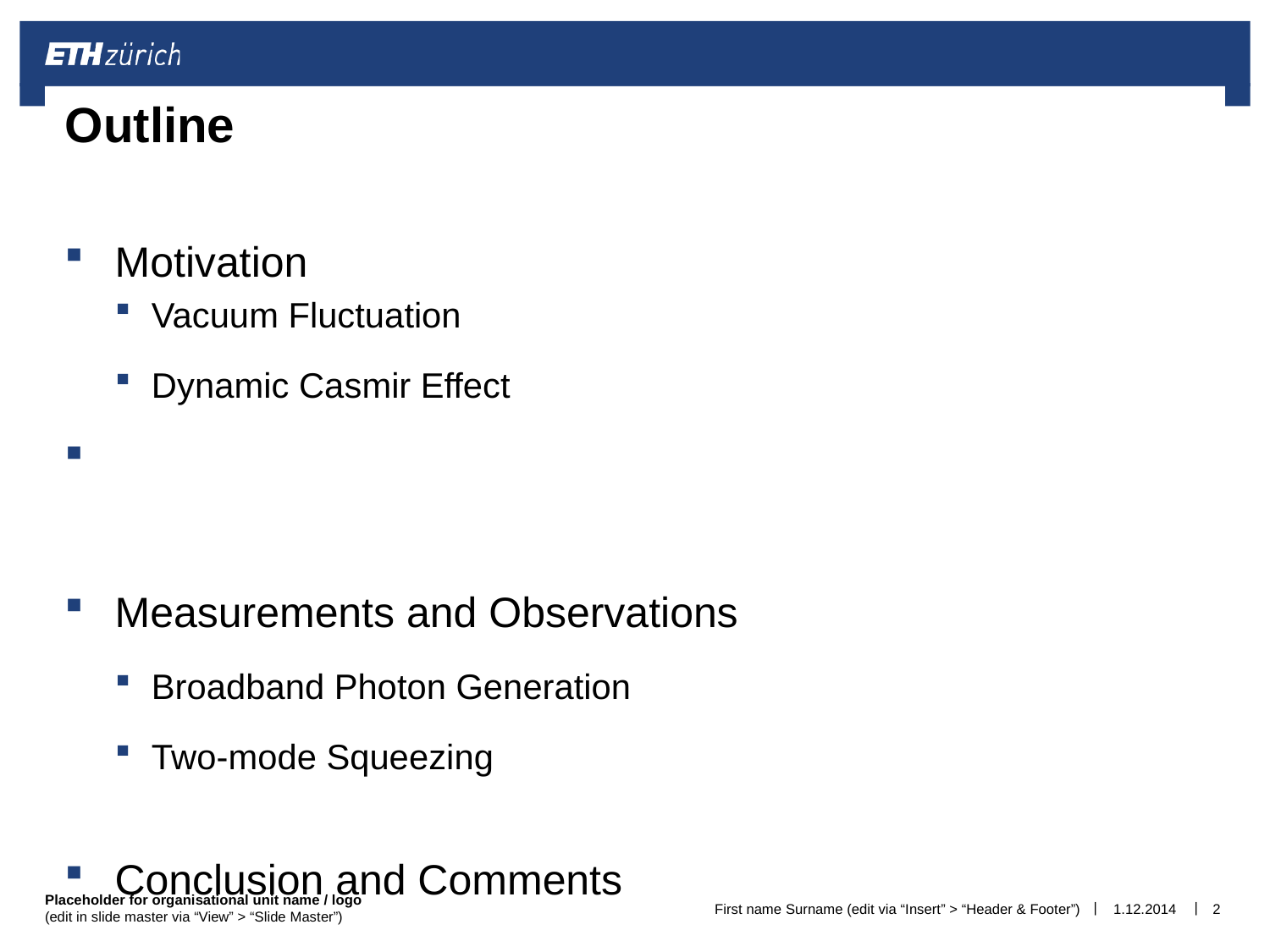

# Outline
Motivation
Vacuum Fluctuation
Dynamic Casmir Effect

Experimental Setup

Measurements and Observations
Broadband Photon Generation
Two-mode Squeezing

Conclusion and Comments

First name Surname (edit via “Insert” > “Header & Footer”)
1.12.2014
2